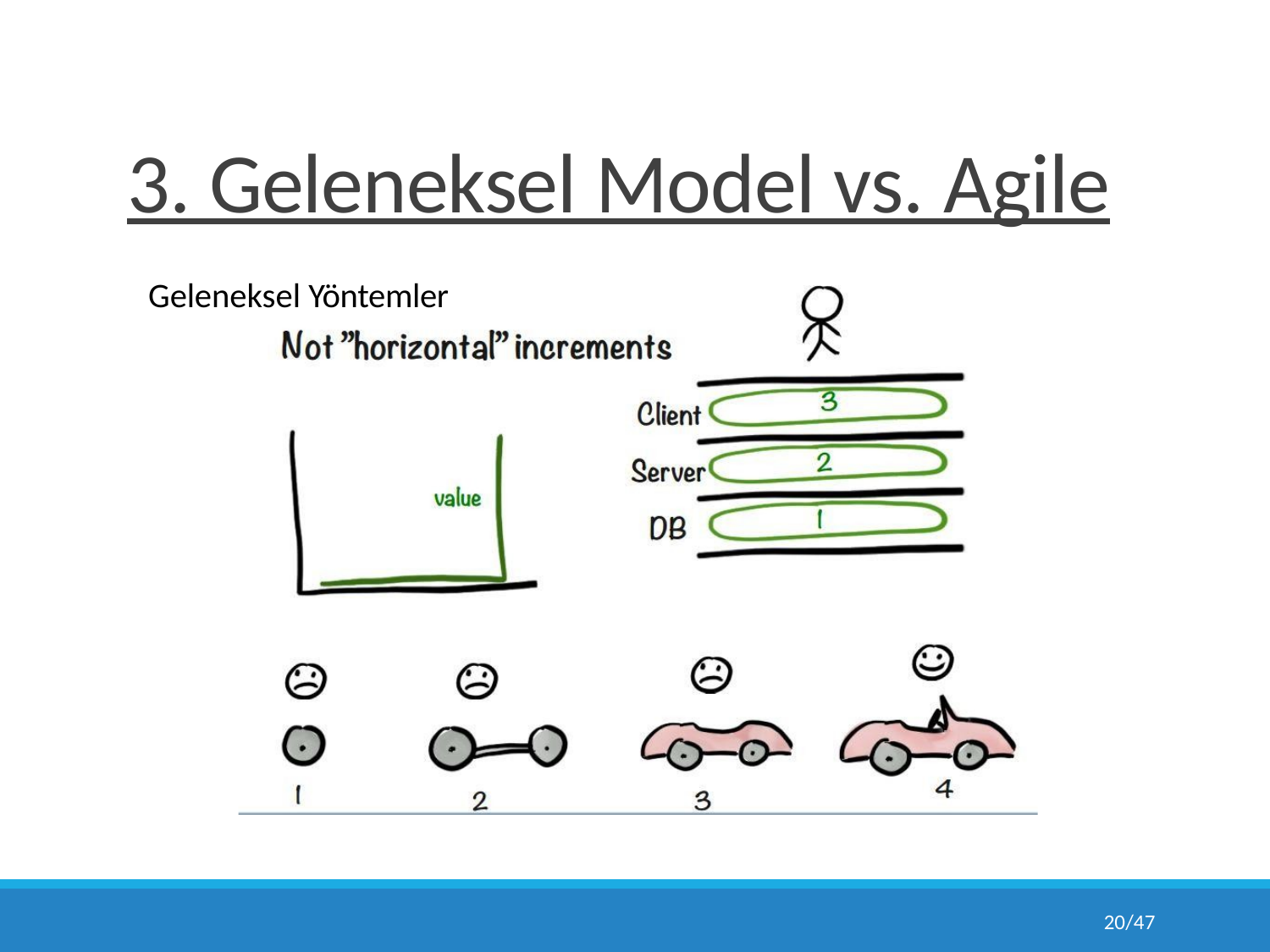

# 3. Geleneksel Model vs. Agile
Geleneksel Yöntemler

20/47